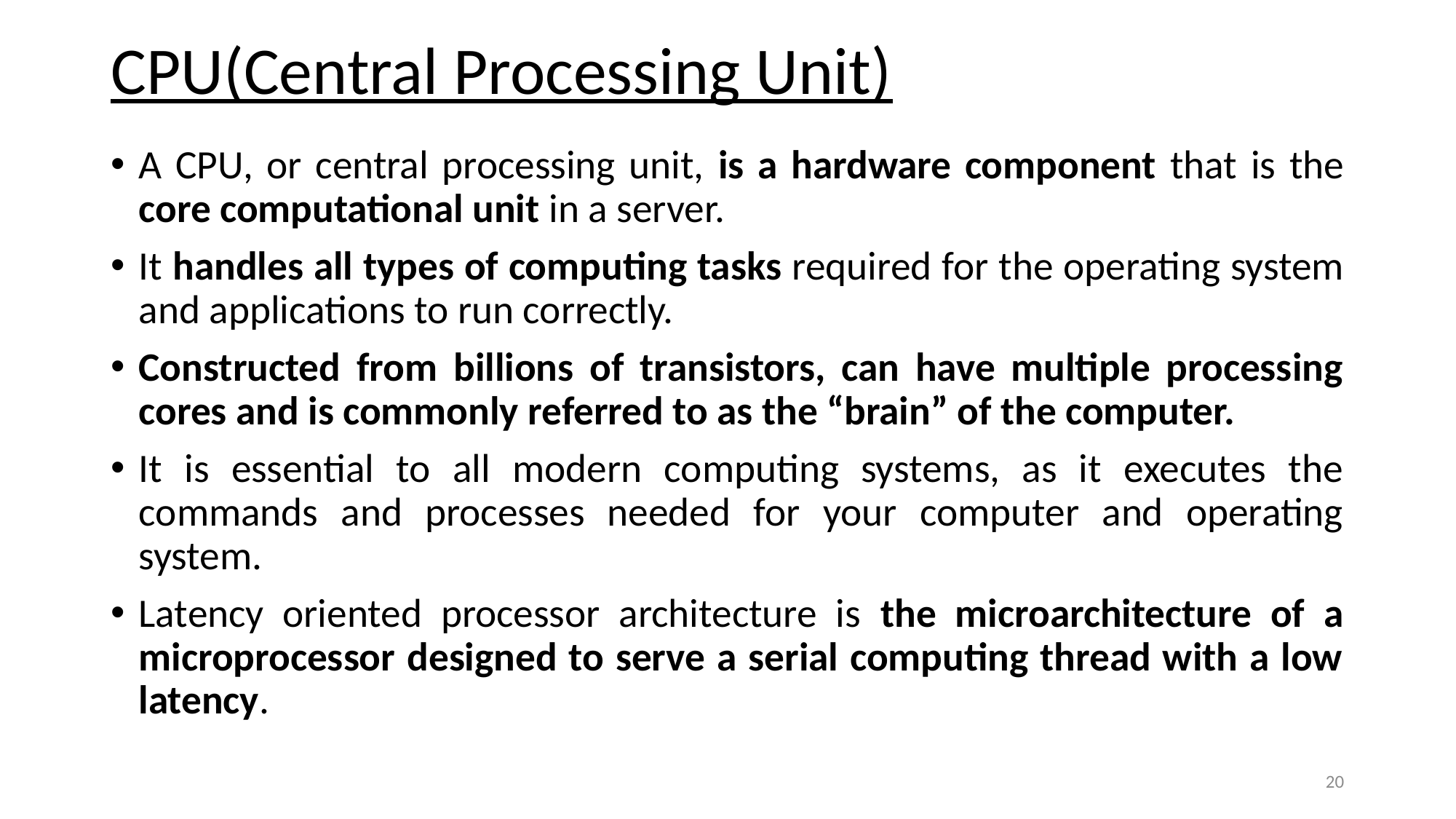

# CPU(Central Processing Unit)
A CPU, or central processing unit, is a hardware component that is the core computational unit in a server.
It handles all types of computing tasks required for the operating system and applications to run correctly.
Constructed from billions of transistors, can have multiple processing cores and is commonly referred to as the “brain” of the computer.
It is essential to all modern computing systems, as it executes the commands and processes needed for your computer and operating system.
Latency oriented processor architecture is the microarchitecture of a microprocessor designed to serve a serial computing thread with a low latency.
20